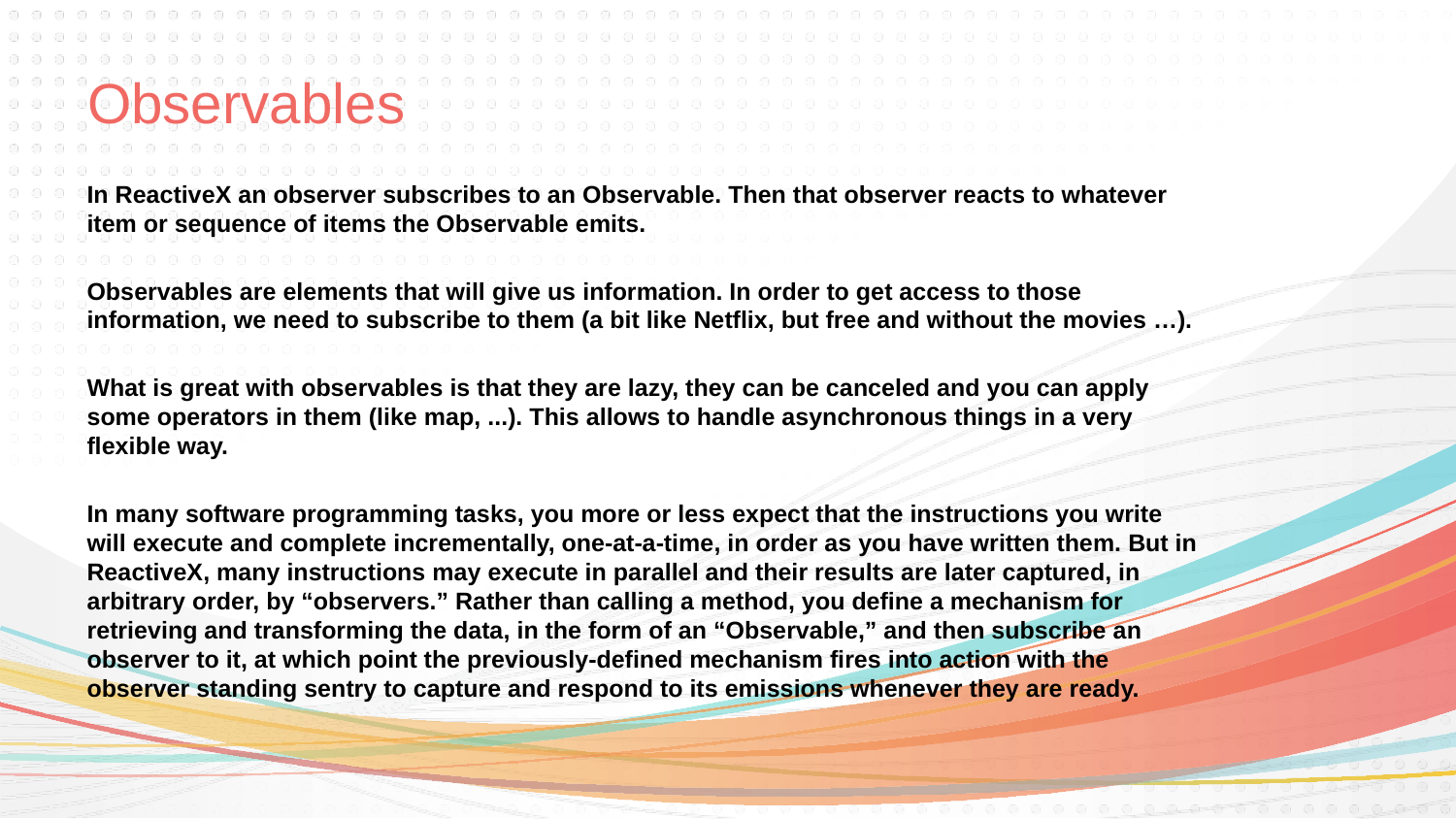

# Observables
In ReactiveX an observer subscribes to an Observable. Then that observer reacts to whatever item or sequence of items the Observable emits.

Observables are elements that will give us information. In order to get access to those information, we need to subscribe to them (a bit like Netflix, but free and without the movies …).

What is great with observables is that they are lazy, they can be canceled and you can apply some operators in them (like map, ...). This allows to handle asynchronous things in a very flexible way.

In many software programming tasks, you more or less expect that the instructions you write will execute and complete incrementally, one-at-a-time, in order as you have written them. But in ReactiveX, many instructions may execute in parallel and their results are later captured, in arbitrary order, by “observers.” Rather than calling a method, you define a mechanism for retrieving and transforming the data, in the form of an “Observable,” and then subscribe an observer to it, at which point the previously-defined mechanism fires into action with the observer standing sentry to capture and respond to its emissions whenever they are ready.